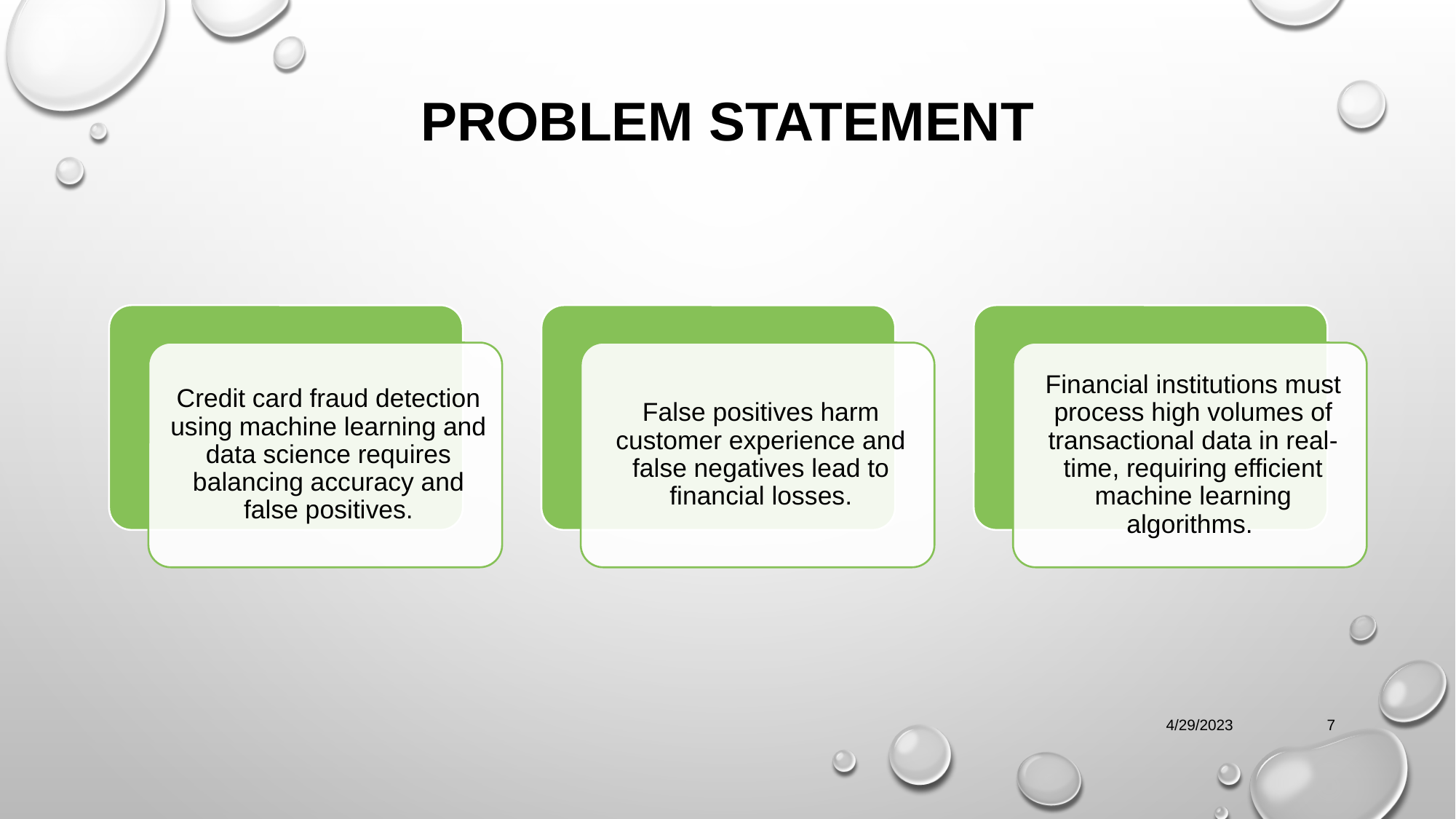

# Problem Statement
Credit card fraud detection using machine learning and data science requires balancing accuracy and false positives.
False positives harm customer experience and false negatives lead to financial losses.
Financial institutions must process high volumes of transactional data in real-time, requiring efficient machine learning algorithms.
4/29/2023
7